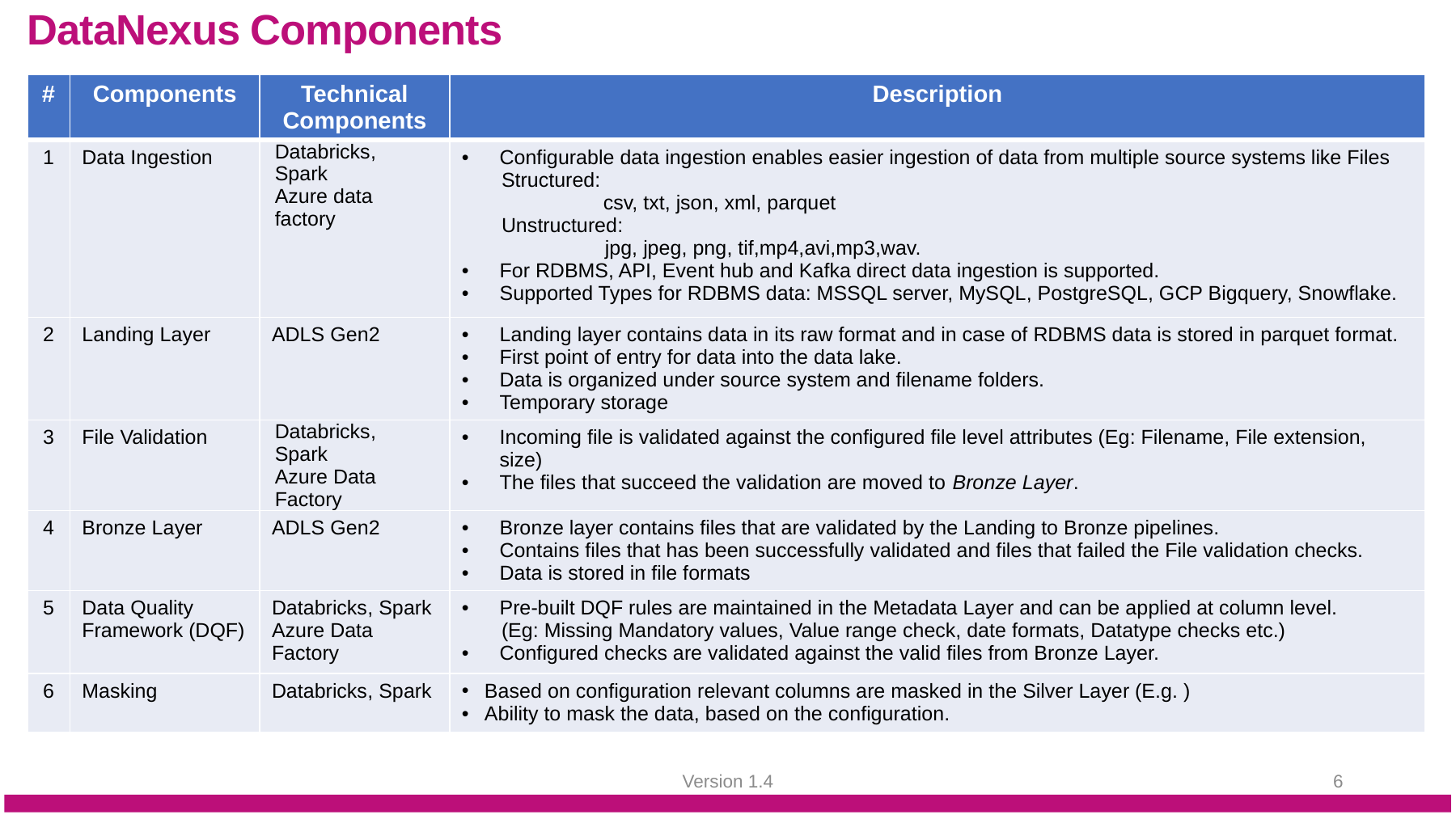

DataNexus Components
| # | Components | Technical Components | Description |
| --- | --- | --- | --- |
| 1 | Data Ingestion | Databricks, Spark Azure data factory | Configurable data ingestion enables easier ingestion of data from multiple source systems like Files Structured: csv, txt, json, xml, parquet Unstructured: jpg, jpeg, png, tif,mp4,avi,mp3,wav. For RDBMS, API, Event hub and Kafka direct data ingestion is supported. Supported Types for RDBMS data: MSSQL server, MySQL, PostgreSQL, GCP Bigquery, Snowflake. |
| 2 | Landing Layer | ADLS Gen2 | Landing layer contains data in its raw format and in case of RDBMS data is stored in parquet format. First point of entry for data into the data lake. Data is organized under source system and filename folders. Temporary storage |
| 3 | File Validation | Databricks, Spark Azure Data Factory | Incoming file is validated against the configured file level attributes (Eg: Filename, File extension, size) The files that succeed the validation are moved to Bronze Layer. |
| 4 | Bronze Layer | ADLS Gen2 | Bronze layer contains files that are validated by the Landing to Bronze pipelines. Contains files that has been successfully validated and files that failed the File validation checks. Data is stored in file formats |
| 5 | Data Quality Framework (DQF) | Databricks, Spark Azure Data Factory | Pre-built DQF rules are maintained in the Metadata Layer and can be applied at column level. (Eg: Missing Mandatory values, Value range check, date formats, Datatype checks etc.) Configured checks are validated against the valid files from Bronze Layer. |
| 6 | Masking | Databricks, Spark | Based on configuration relevant columns are masked in the Silver Layer (E.g. ) Ability to mask the data, based on the configuration. |
Version 1.4
6